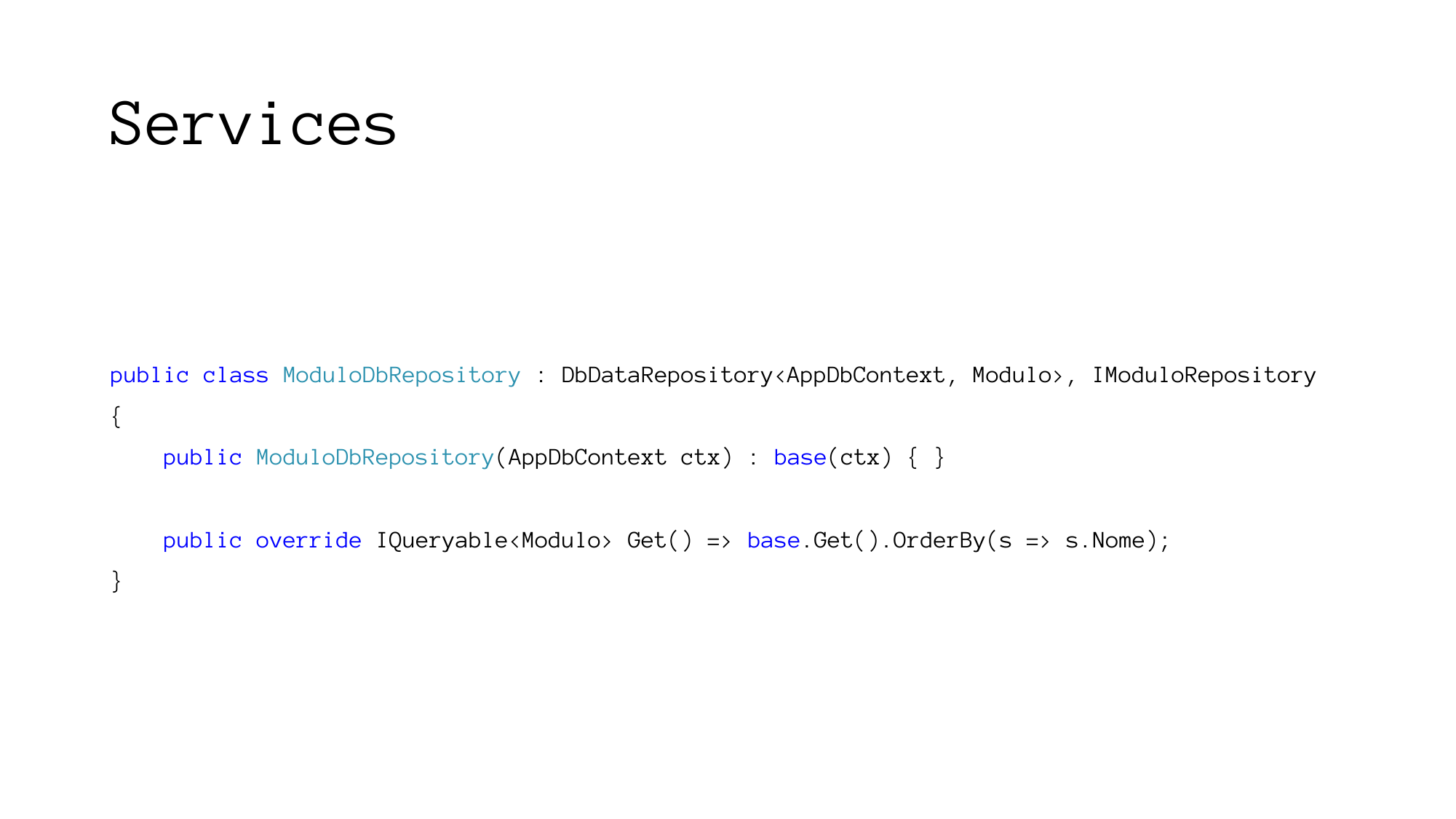

# Services
public class ModuloDbRepository : DbDataRepository<AppDbContext, Modulo>, IModuloRepository
{
    public ModuloDbRepository(AppDbContext ctx) : base(ctx) { }

    public override IQueryable<Modulo> Get() => base.Get().OrderBy(s => s.Nome);
}